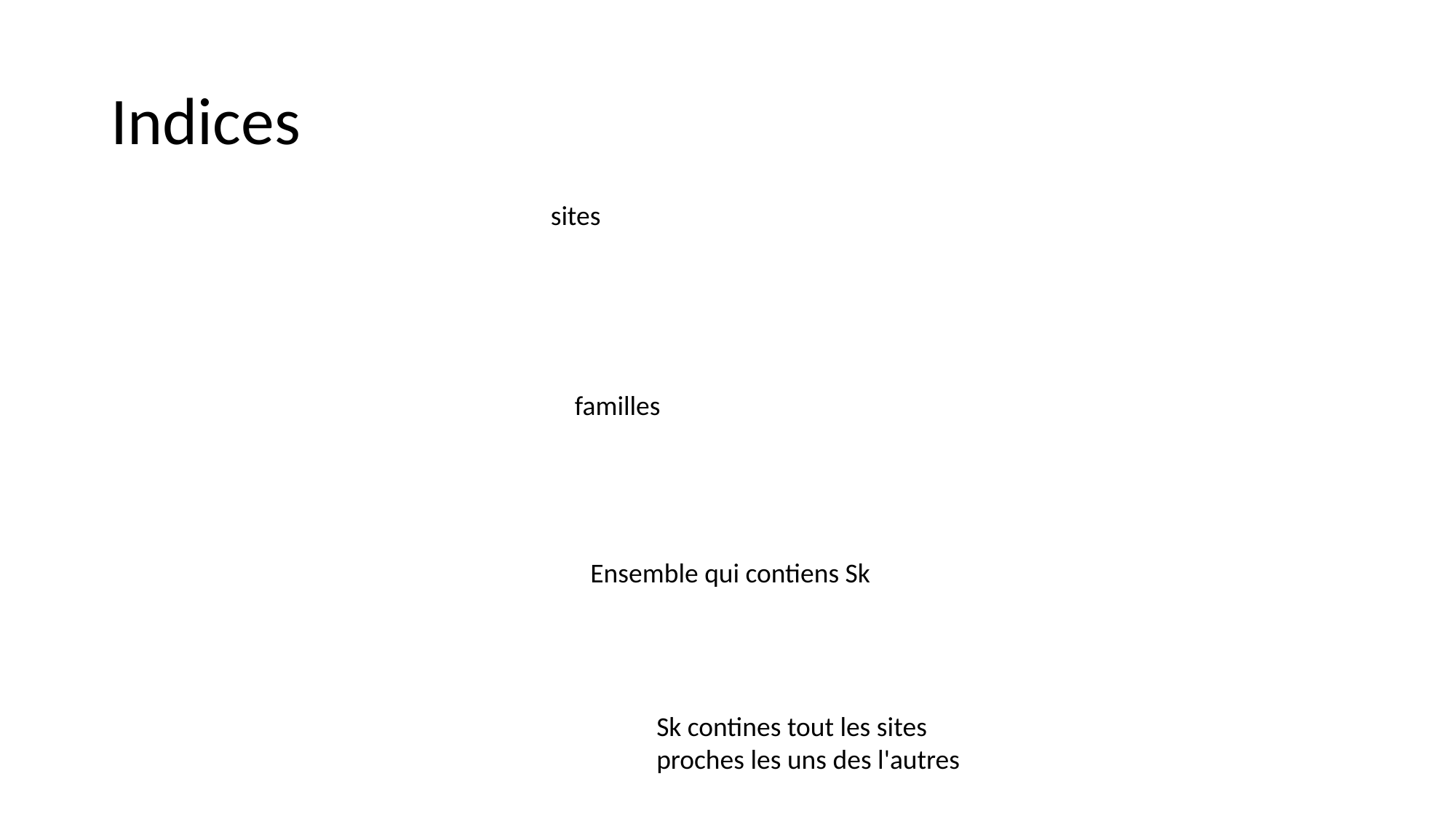

# Indices
sites
familles
Ensemble qui contiens Sk
Sk contines tout les sites proches les uns des l'autres